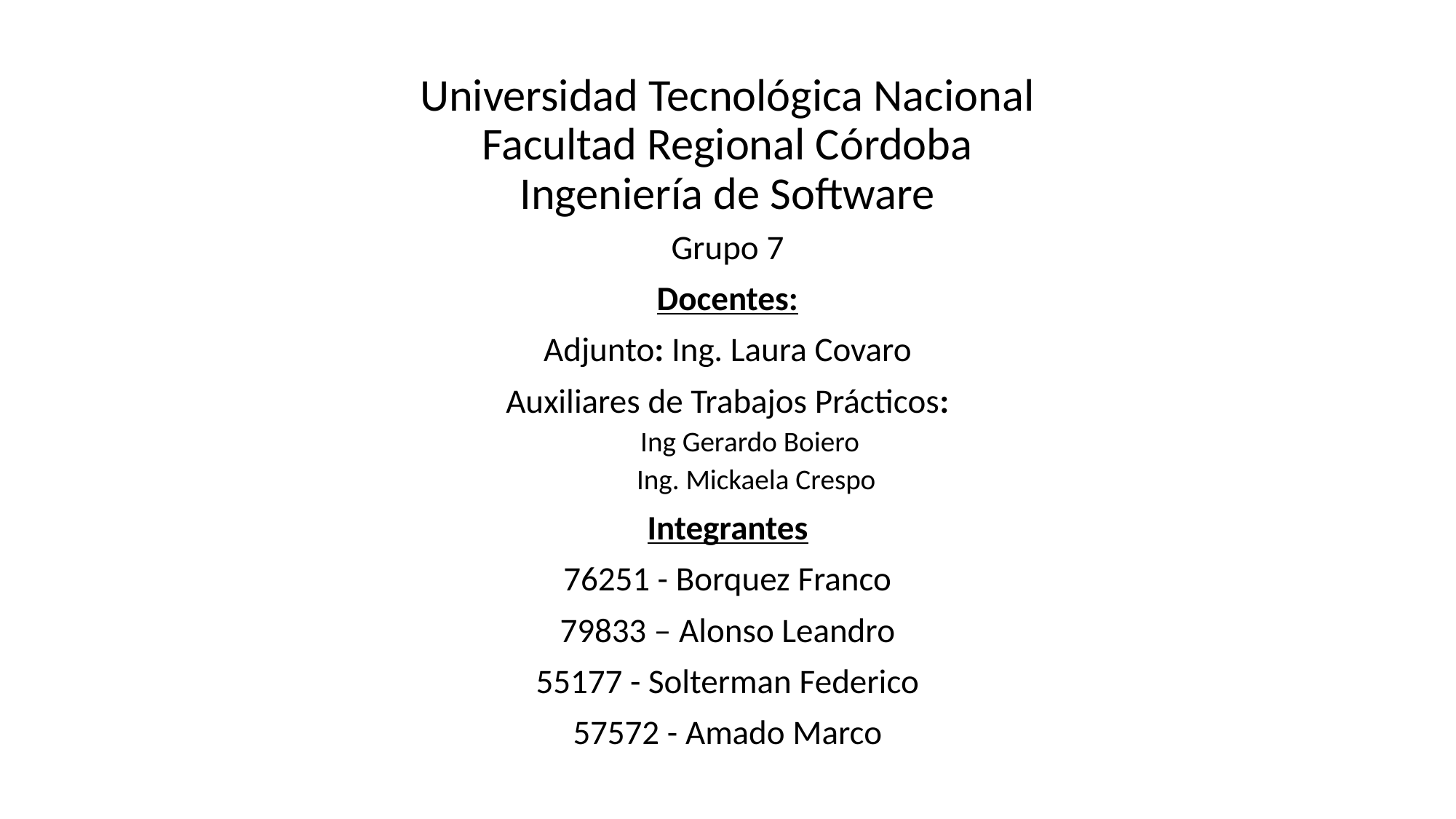

# Universidad Tecnológica Nacional Facultad Regional Córdoba Ingeniería de Software
Grupo 7
Docentes:
Adjunto: Ing. Laura Covaro
Auxiliares de Trabajos Prácticos:
Ing Gerardo Boiero
 Ing. Mickaela Crespo
Integrantes
76251 - Borquez Franco
79833 – Alonso Leandro
55177 - Solterman Federico
57572 - Amado Marco